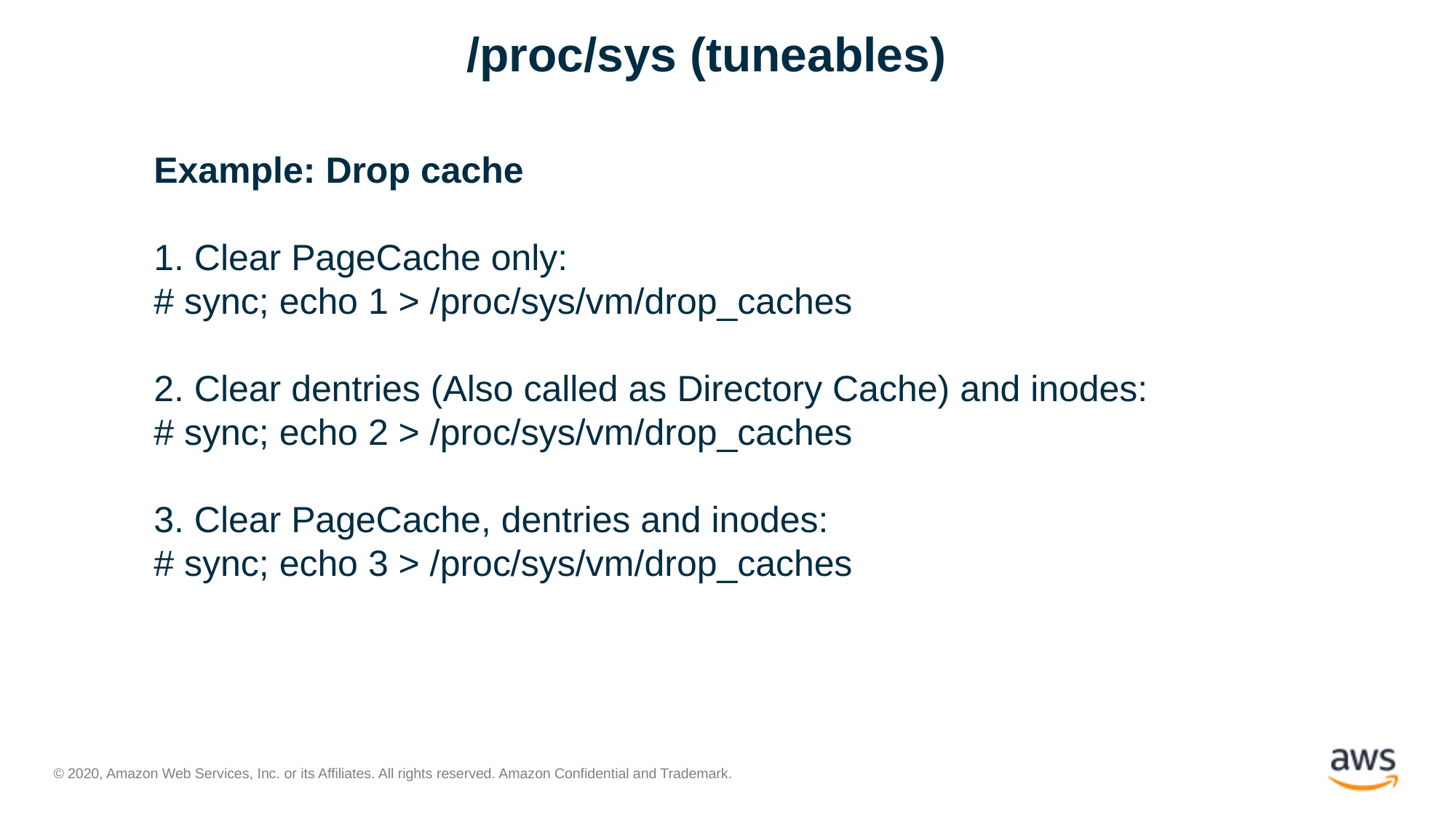

# /proc/sys (tuneables)

Example: Drop cache

1. Clear PageCache only:
# sync; echo 1 > /proc/sys/vm/drop_caches

2. Clear dentries (Also called as Directory Cache) and inodes:
# sync; echo 2 > /proc/sys/vm/drop_caches

3. Clear PageCache, dentries and inodes:
# sync; echo 3 > /proc/sys/vm/drop_caches